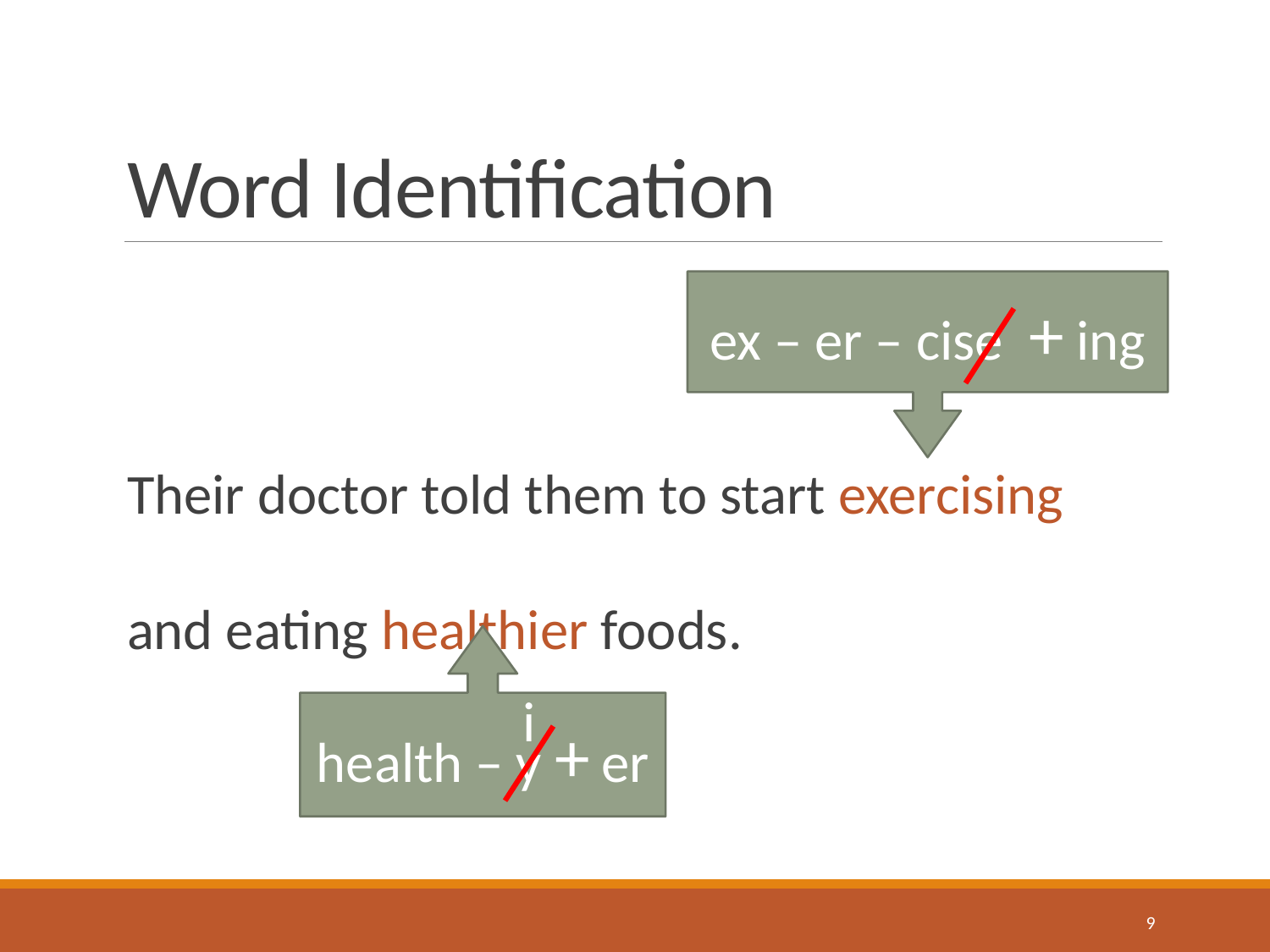

# Word Identification
ex – er – cise  + ing
Their doctor told them to start exercising and eating healthier foods.
health – y + er
i
9